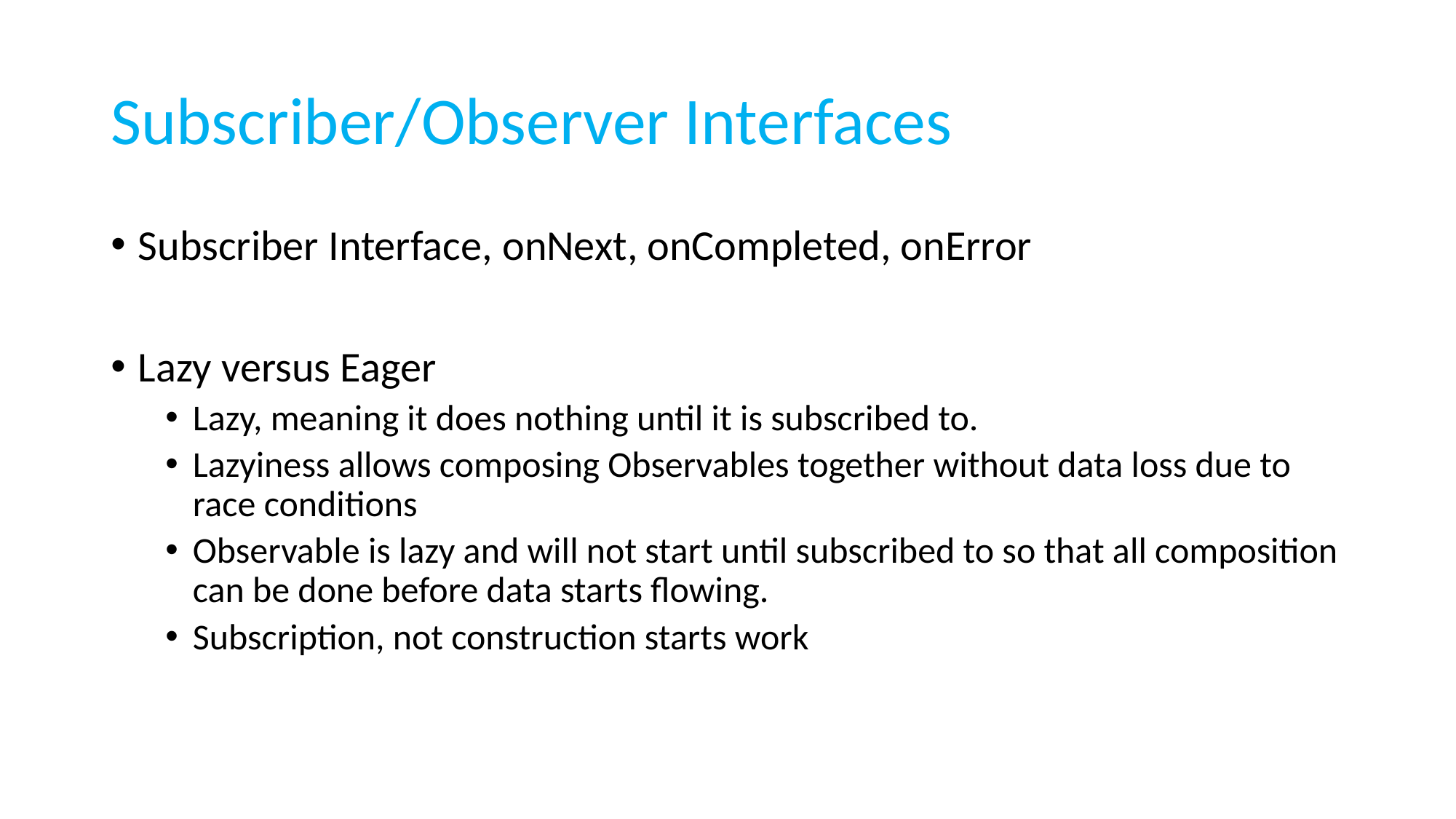

# Subscriber/Observer Interfaces
Subscriber Interface, onNext, onCompleted, onError

Lazy versus Eager
Lazy, meaning it does nothing until it is subscribed to.
Lazyiness allows composing Observables together without data loss due to race conditions
Observable is lazy and will not start until subscribed to so that all composition can be done before data starts flowing.
Subscription, not construction starts work